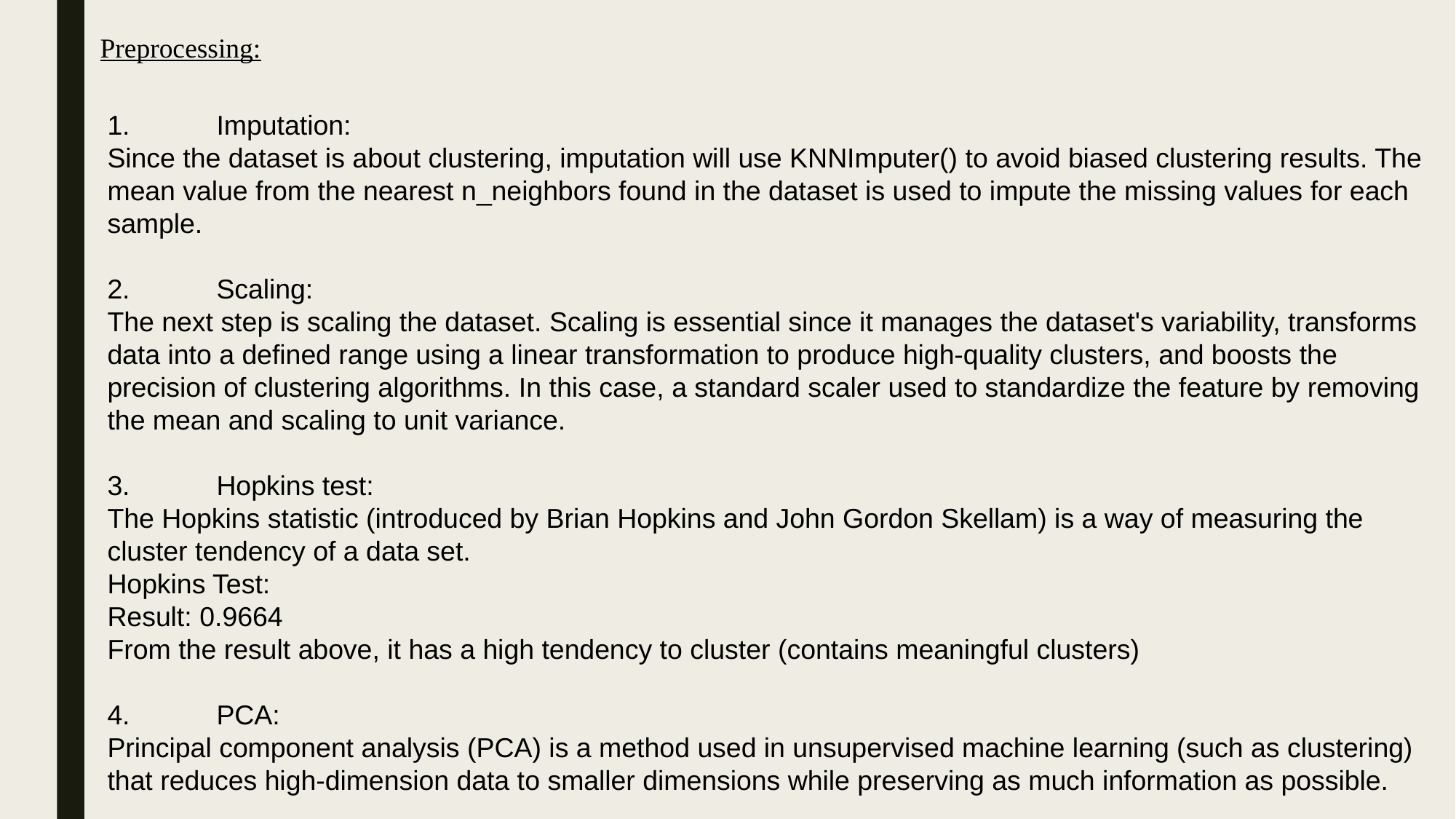

Preprocessing:

1.	Imputation:
Since the dataset is about clustering, imputation will use KNNImputer() to avoid biased clustering results. The mean value from the nearest n_neighbors found in the dataset is used to impute the missing values for each sample.

2.	Scaling:
The next step is scaling the dataset. Scaling is essential since it manages the dataset's variability, transforms data into a defined range using a linear transformation to produce high-quality clusters, and boosts the precision of clustering algorithms. In this case, a standard scaler used to standardize the feature by removing the mean and scaling to unit variance.

3.	Hopkins test:
The Hopkins statistic (introduced by Brian Hopkins and John Gordon Skellam) is a way of measuring the cluster tendency of a data set.
Hopkins Test:
Result: 0.9664
From the result above, it has a high tendency to cluster (contains meaningful clusters)

4.	PCA:
Principal component analysis (PCA) is a method used in unsupervised machine learning (such as clustering) that reduces high-dimension data to smaller dimensions while preserving as much information as possible.